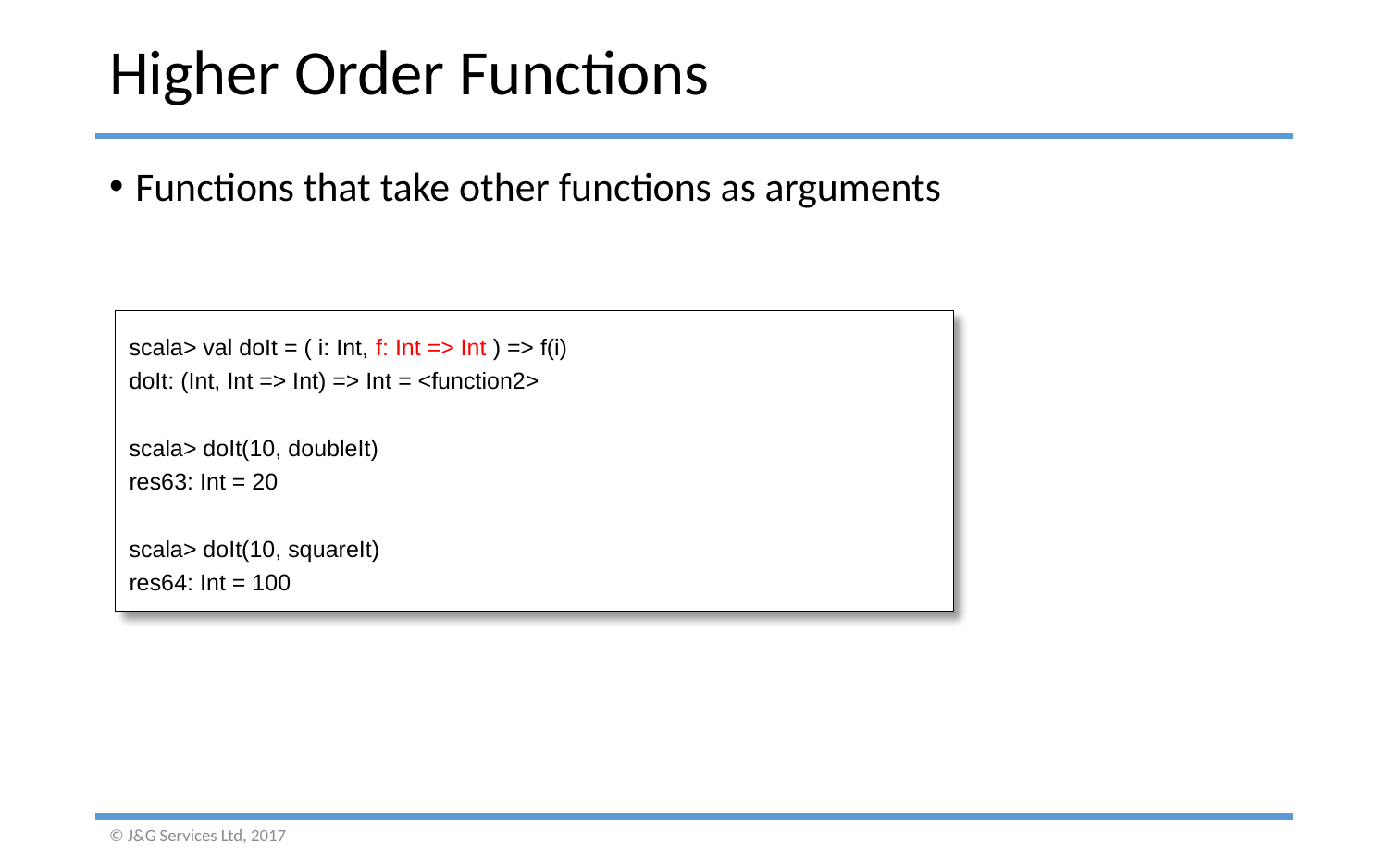

# Higher Order Functions
Functions that take other functions as arguments
scala> val doIt = ( i: Int, f: Int => Int ) => f(i)
doIt: (Int, Int => Int) => Int = <function2>

scala> doIt(10, doubleIt)
res63: Int = 20

scala> doIt(10, squareIt)
res64: Int = 100